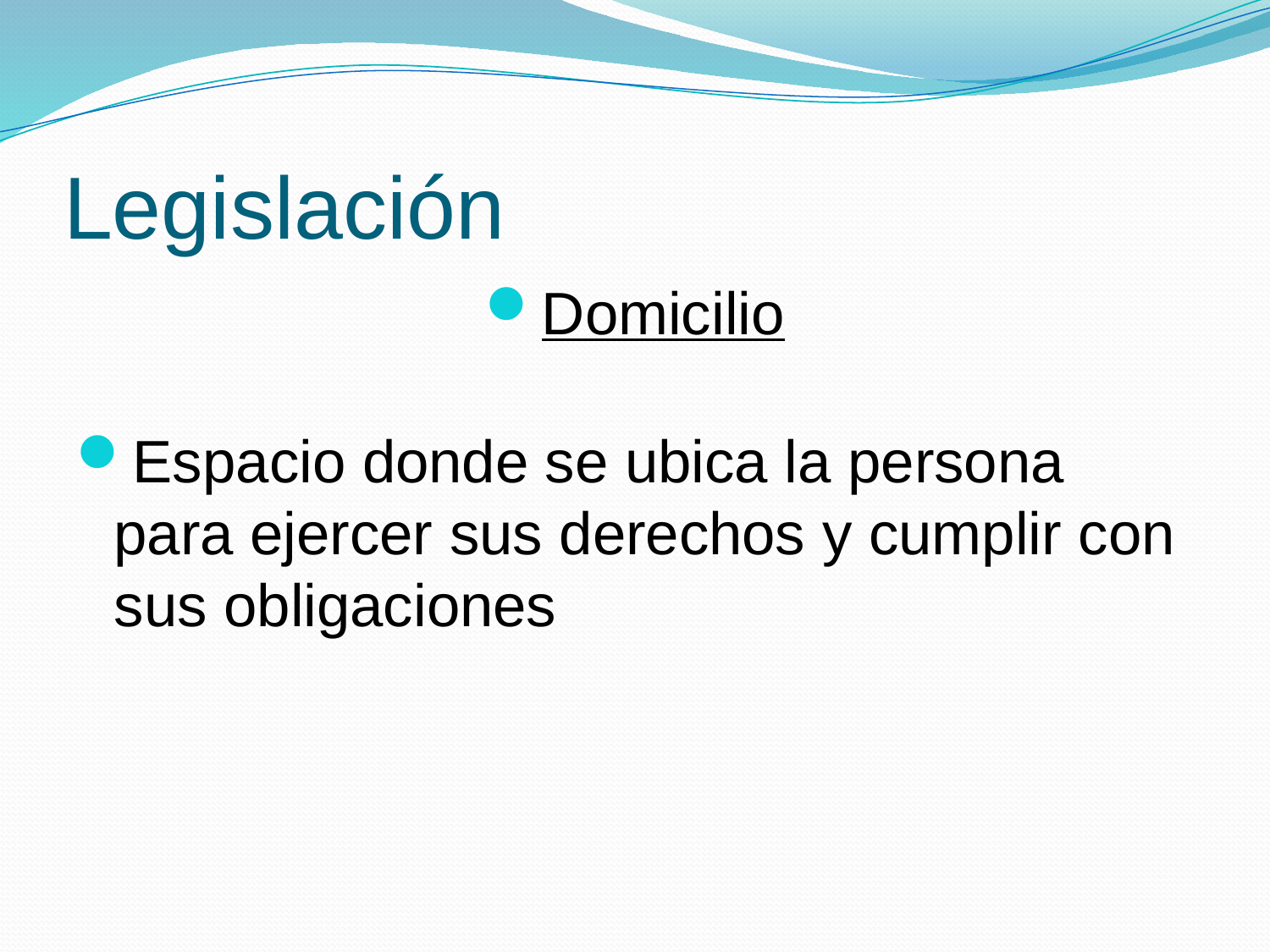

# Legislación
Domicilio

Espacio donde se ubica la persona para ejercer sus derechos y cumplir con sus obligaciones